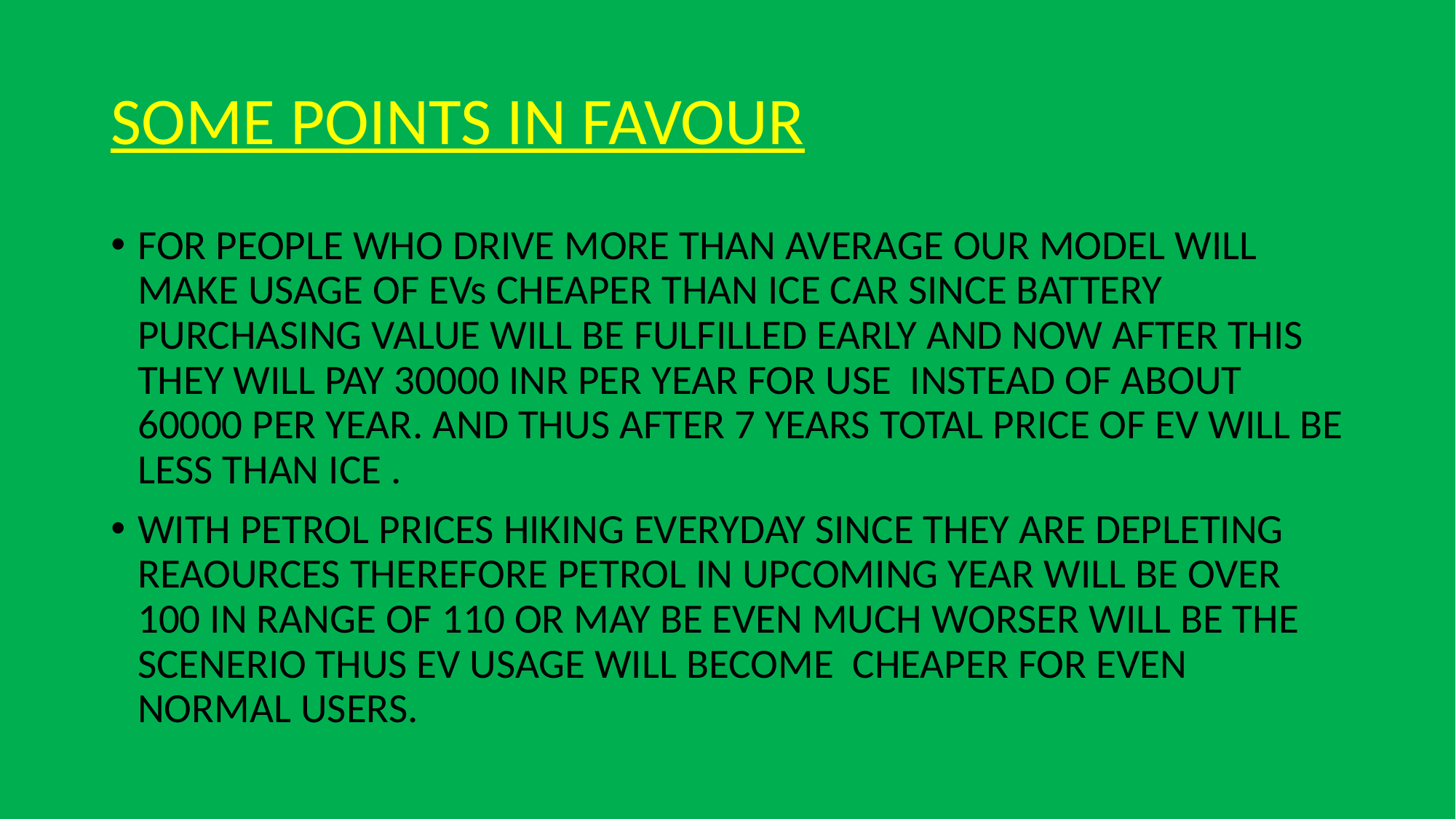

# SOME POINTS IN FAVOUR
FOR PEOPLE WHO DRIVE MORE THAN AVERAGE OUR MODEL WILL MAKE USAGE OF EVs CHEAPER THAN ICE CAR SINCE BATTERY PURCHASING VALUE WILL BE FULFILLED EARLY AND NOW AFTER THIS THEY WILL PAY 30000 INR PER YEAR FOR USE  INSTEAD OF ABOUT 60000 PER YEAR. AND THUS AFTER 7 YEARS TOTAL PRICE OF EV WILL BE LESS THAN ICE .
WITH PETROL PRICES HIKING EVERYDAY SINCE THEY ARE DEPLETING REAOURCES THEREFORE PETROL IN UPCOMING YEAR WILL BE OVER 100 IN RANGE OF 110 OR MAY BE EVEN MUCH WORSER WILL BE THE SCENERIO THUS EV USAGE WILL BECOME  CHEAPER FOR EVEN NORMAL USERS.